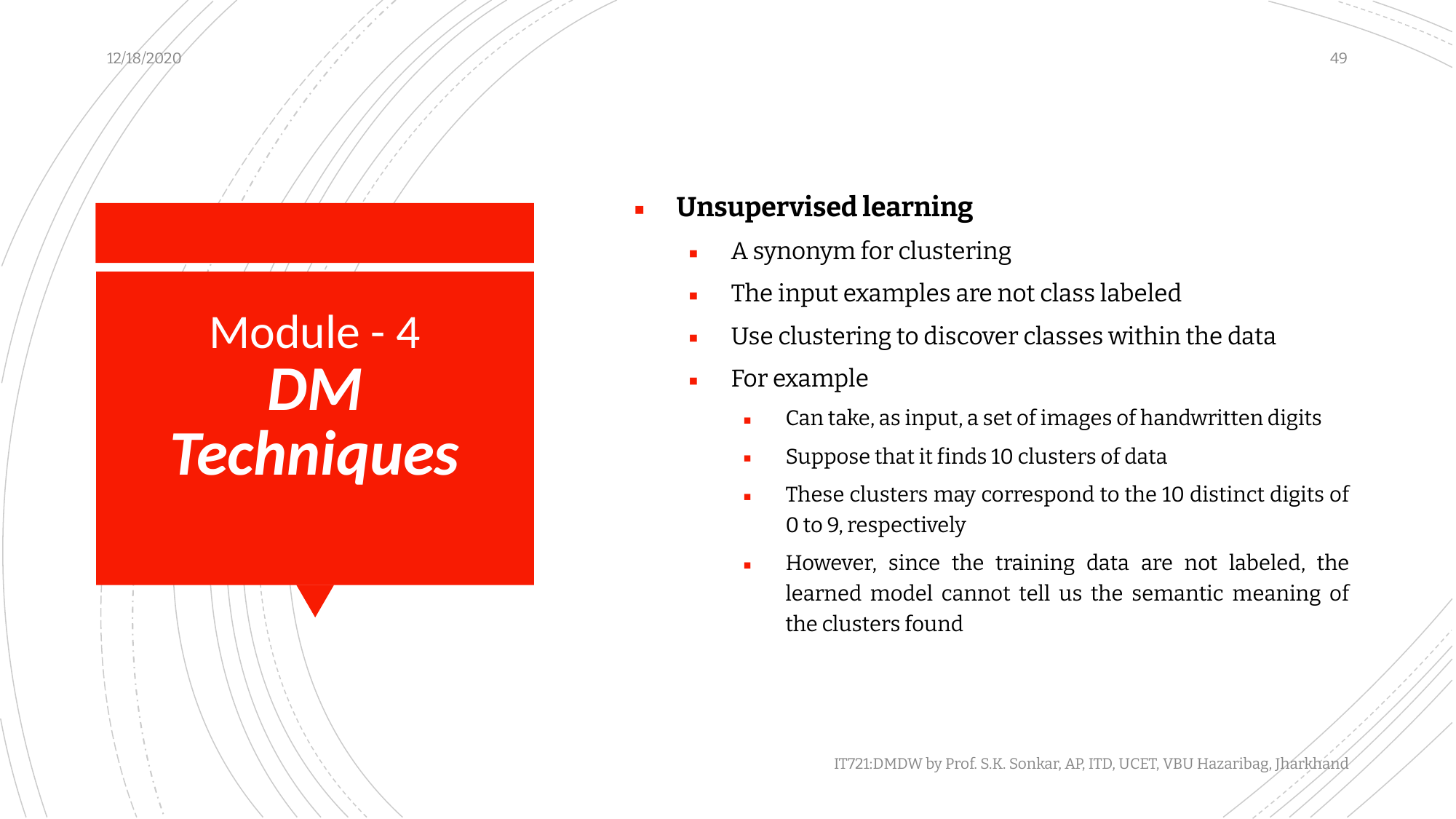

12/18/2020
49
Unsupervised learning
A synonym for clustering
The input examples are not class labeled
Use clustering to discover classes within the data
For example
Can take, as input, a set of images of handwritten digits
Suppose that it finds 10 clusters of data
These clusters may correspond to the 10 distinct digits of 0 to 9, respectively
However, since the training data are not labeled, the learned model cannot tell us the semantic meaning of the clusters found
# Module - 4 DM Techniques
IT721:DMDW by Prof. S.K. Sonkar, AP, ITD, UCET, VBU Hazaribag, Jharkhand